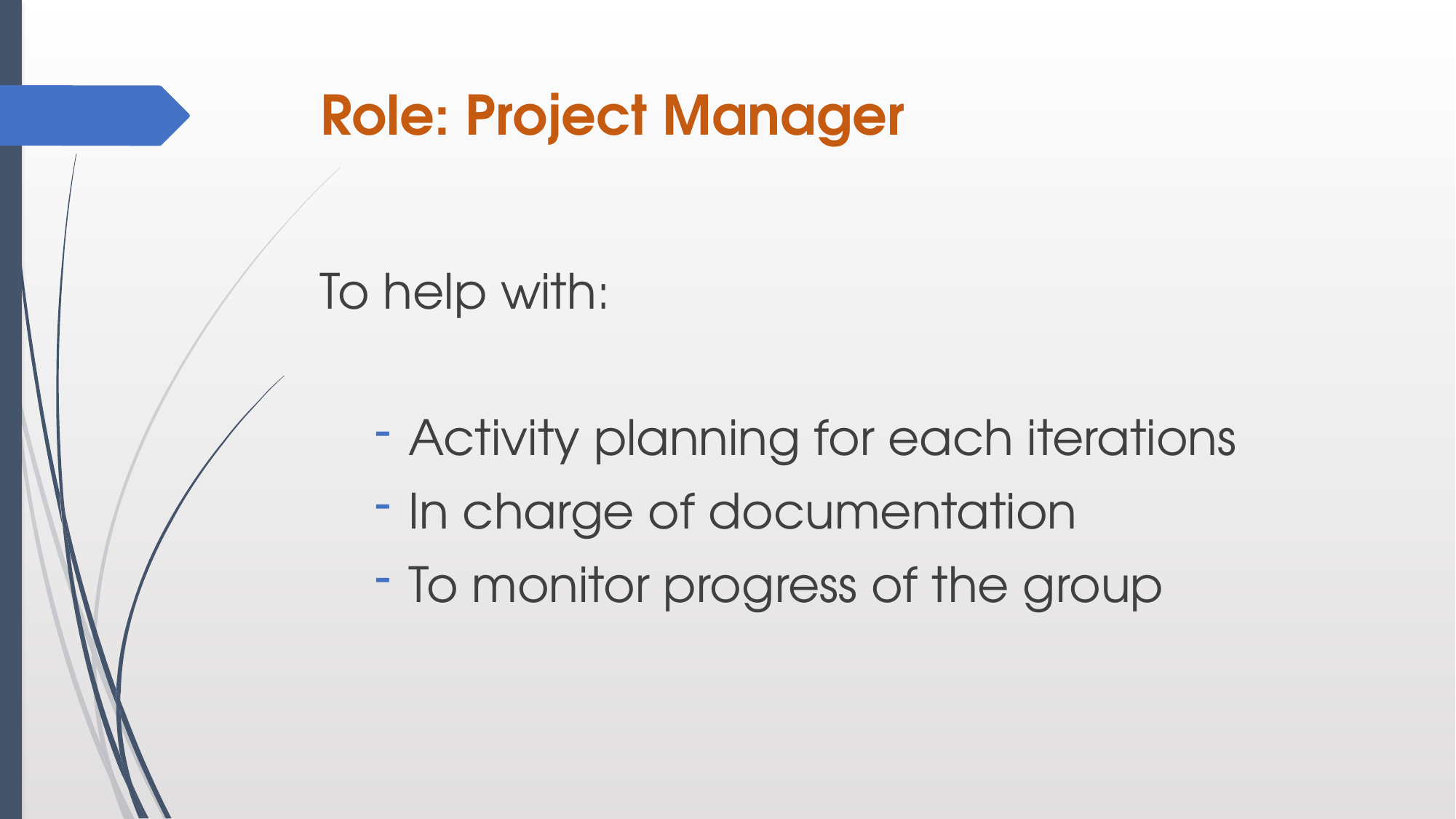

# Role: Project Manager
To help with:

Activity planning for each iterations
In charge of documentation
To monitor progress of the group